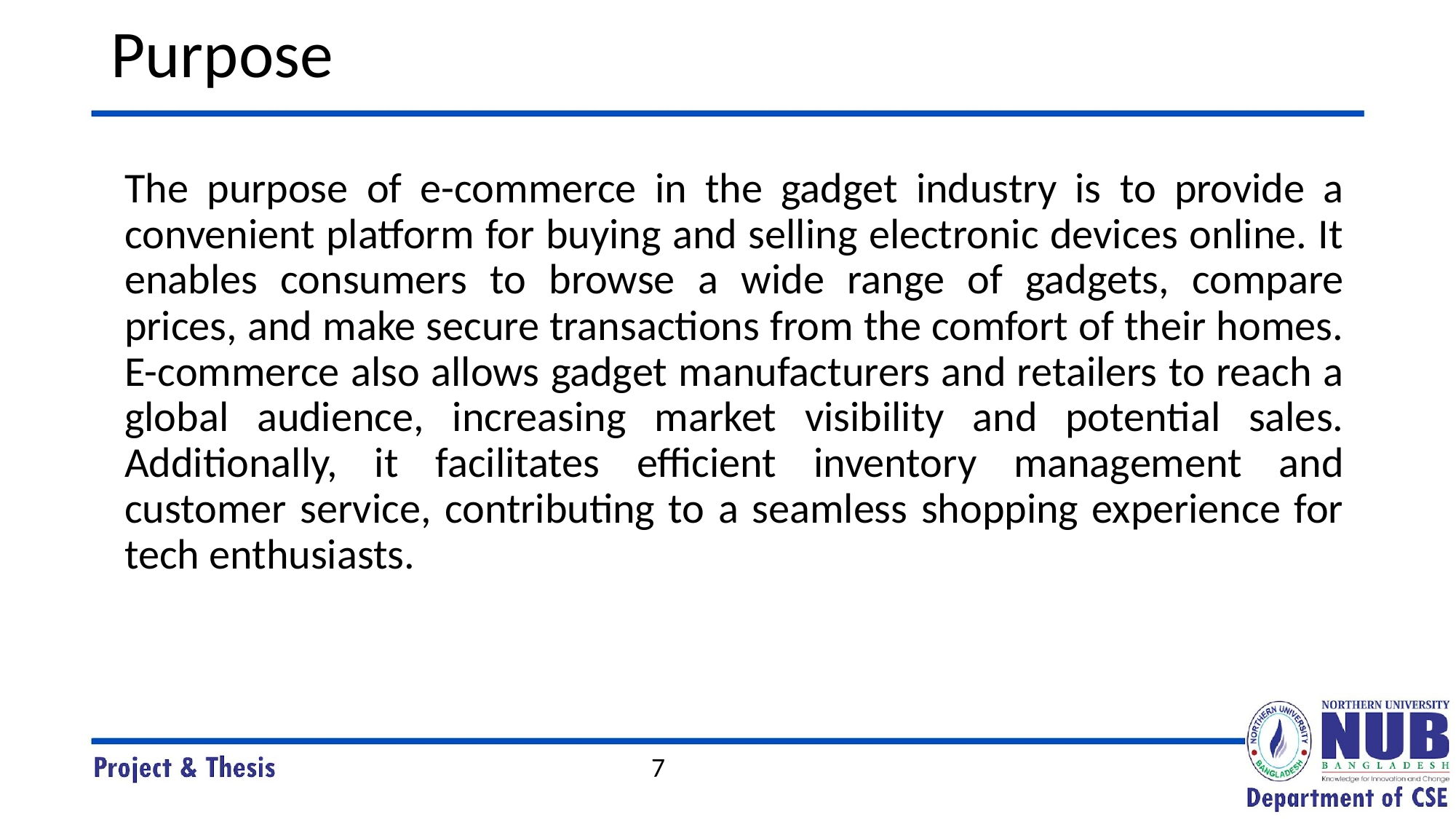

# Purpose
The purpose of e-commerce in the gadget industry is to provide a convenient platform for buying and selling electronic devices online. It enables consumers to browse a wide range of gadgets, compare prices, and make secure transactions from the comfort of their homes. E-commerce also allows gadget manufacturers and retailers to reach a global audience, increasing market visibility and potential sales. Additionally, it facilitates efficient inventory management and customer service, contributing to a seamless shopping experience for tech enthusiasts.

7